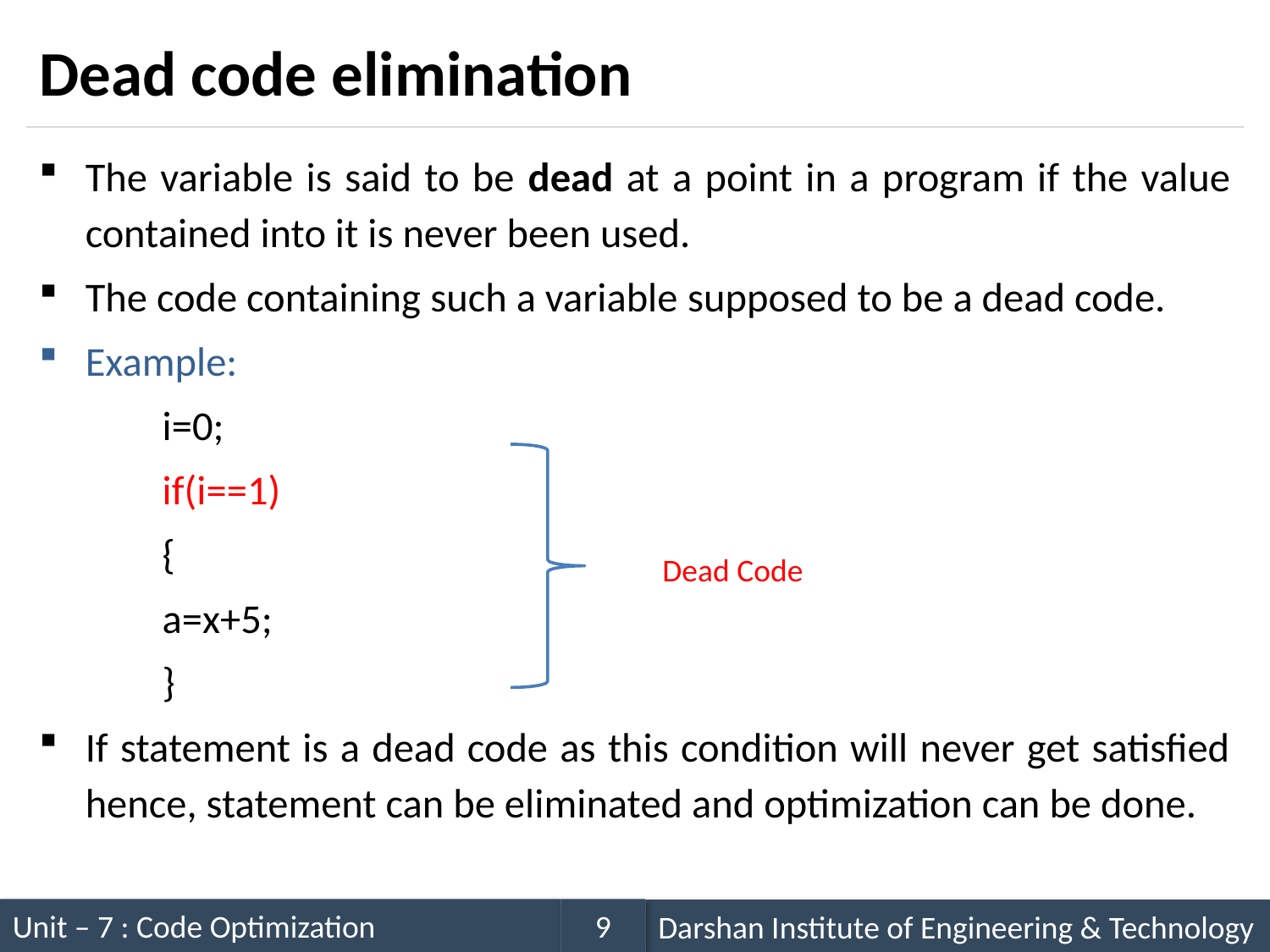

# Dead code elimination
The variable is said to be dead at a point in a program if the value contained into it is never been used.
The code containing such a variable supposed to be a dead code.
Example:
		i=0;
		if(i==1)
		{
			a=x+5;
		}
If statement is a dead code as this condition will never get satisfied hence, statement can be eliminated and optimization can be done.

Dead Code